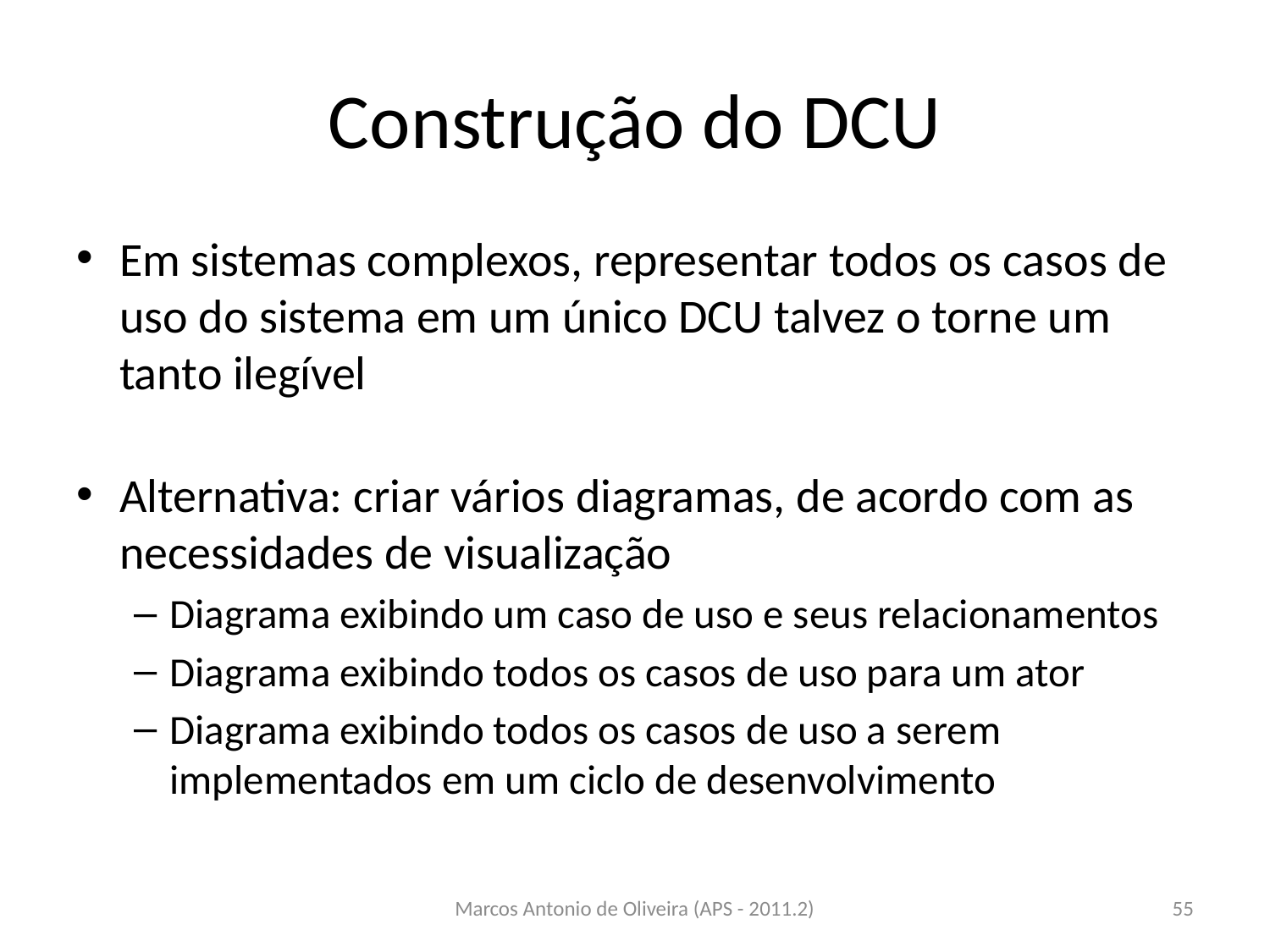

# Construção do DCU
Em sistemas complexos, representar todos os casos de uso do sistema em um único DCU talvez o torne um tanto ilegível

Alternativa: criar vários diagramas, de acordo com as necessidades de visualização
Diagrama exibindo um caso de uso e seus relacionamentos
Diagrama exibindo todos os casos de uso para um ator
Diagrama exibindo todos os casos de uso a serem implementados em um ciclo de desenvolvimento
Marcos Antonio de Oliveira (APS - 2011.2)
55